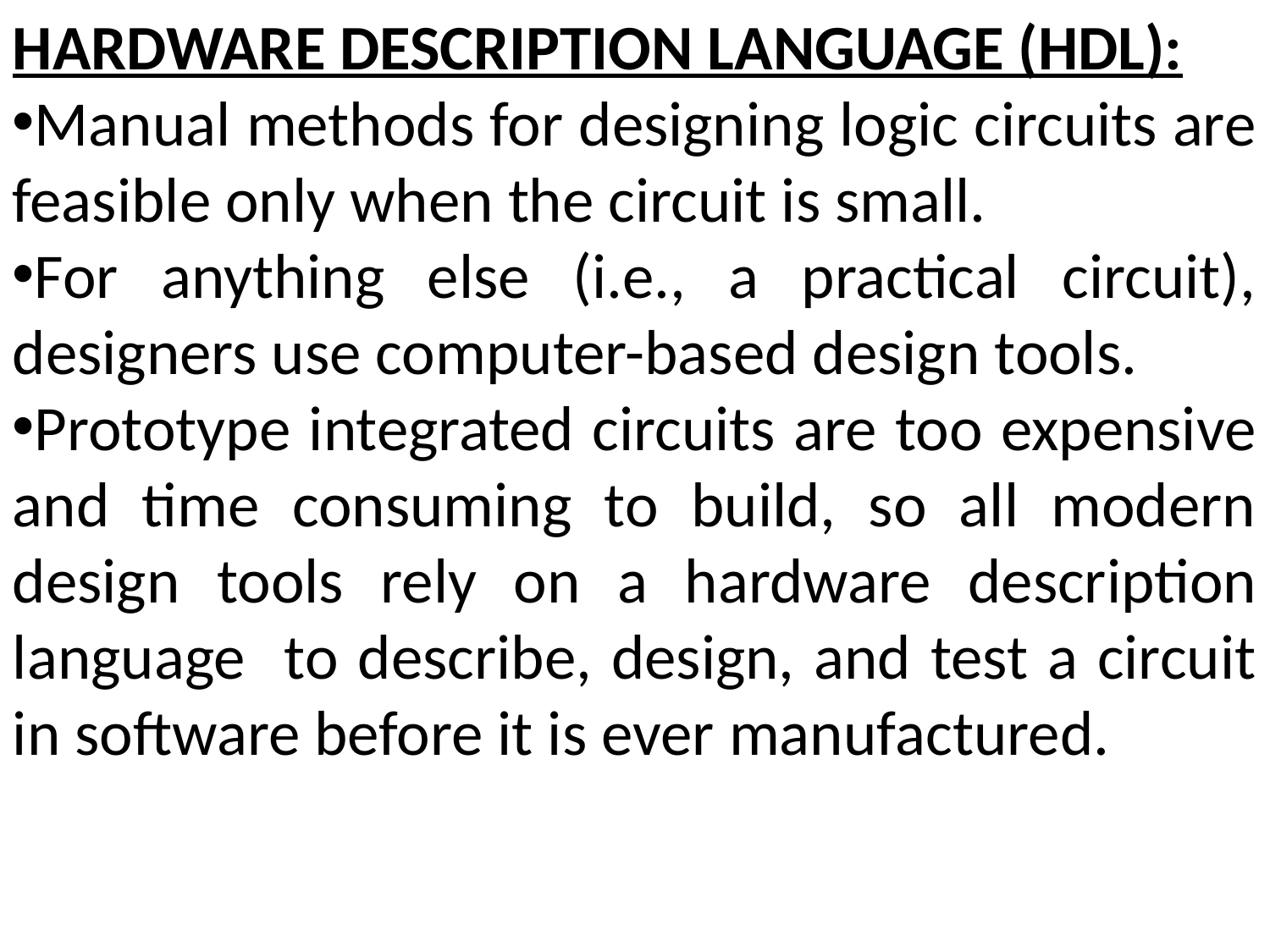

HARDWARE DESCRIPTION LANGUAGE (HDL):
Manual methods for designing logic circuits are feasible only when the circuit is small.
For anything else (i.e., a practical circuit), designers use computer-based design tools.
Prototype integrated circuits are too expensive and time consuming to build, so all modern design tools rely on a hardware description language  to describe, design, and test a circuit in software before it is ever manufactured.